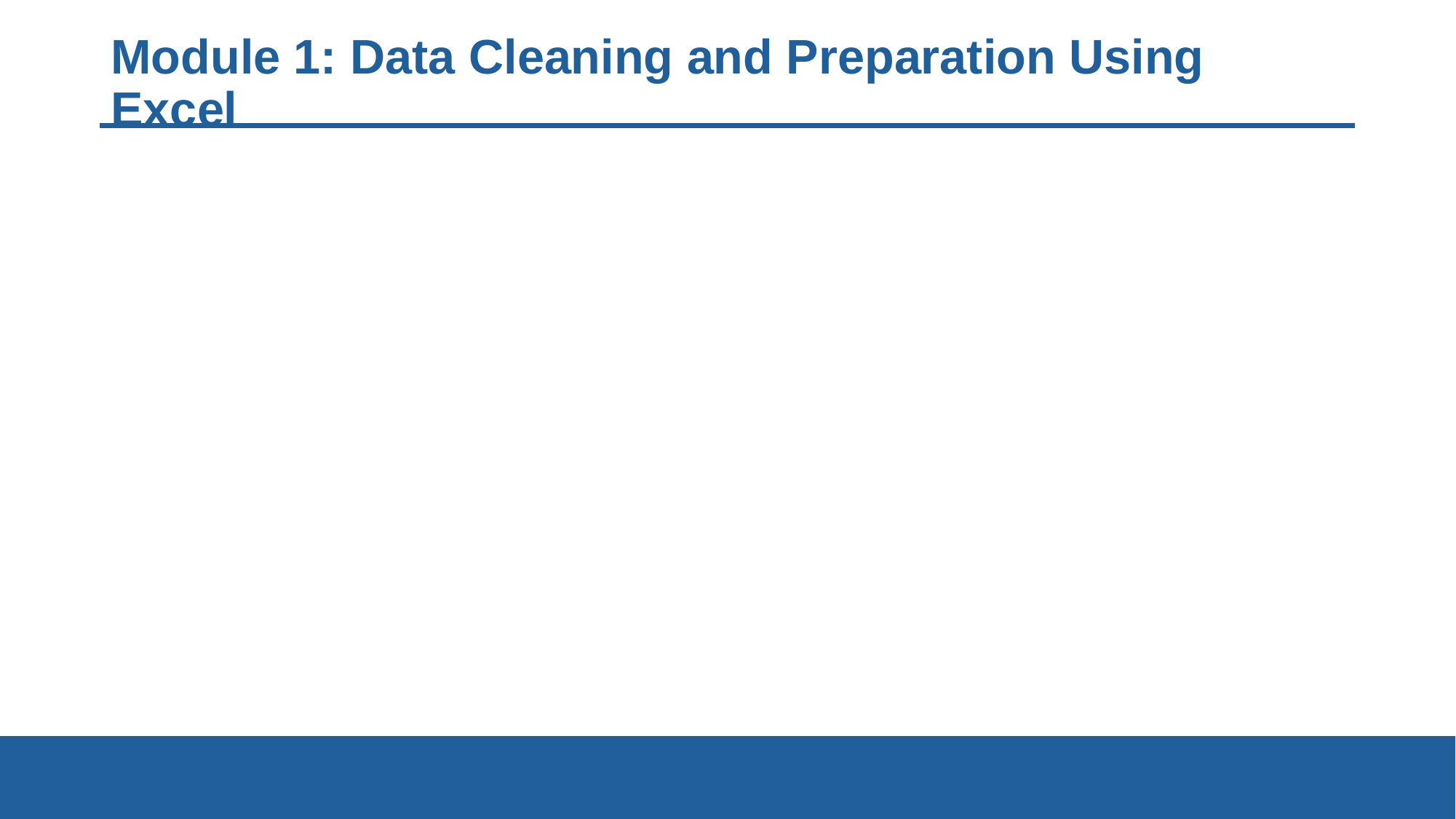

# Module 1: Data Cleaning and Preparation Using Excel